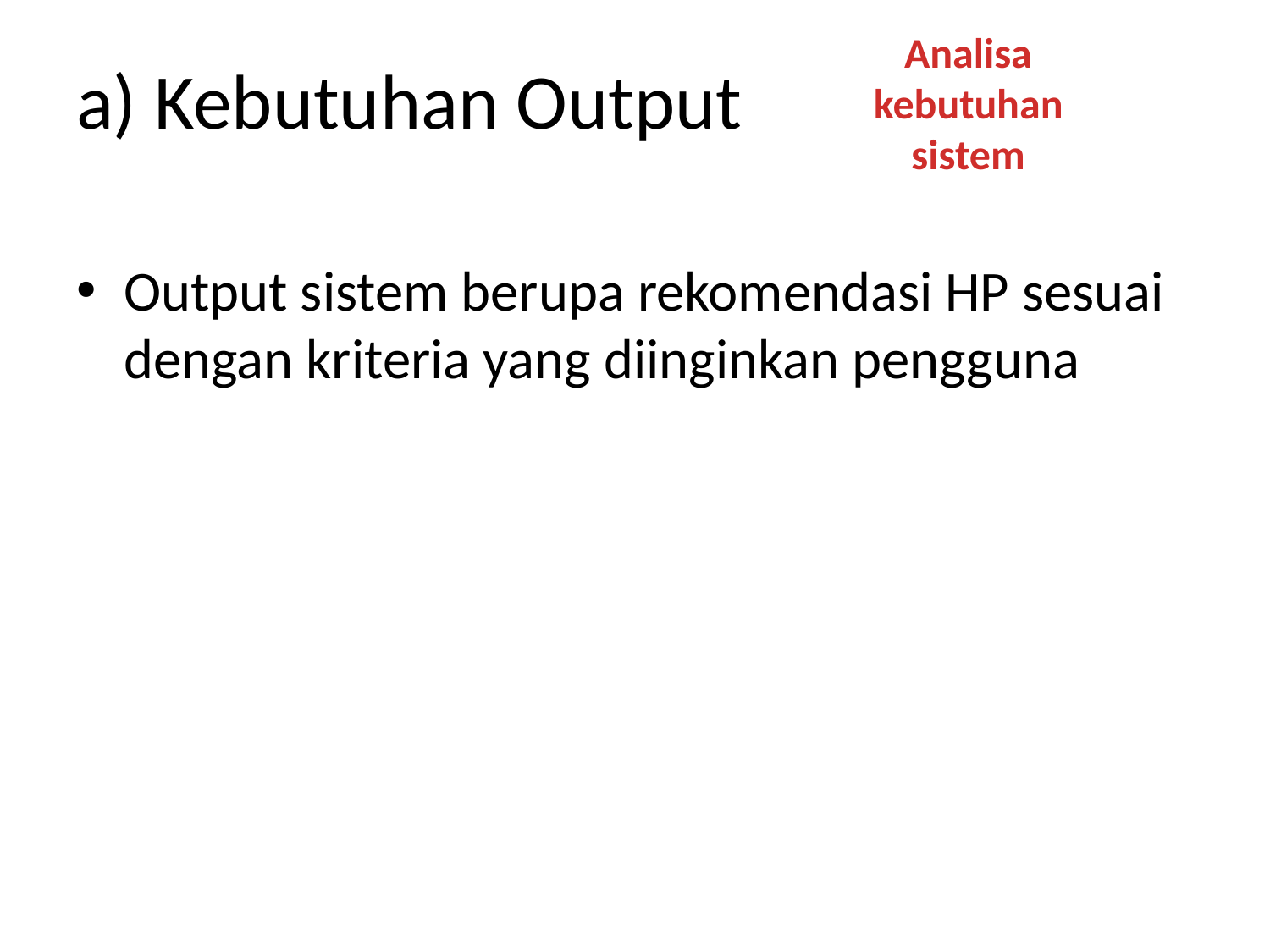

Analisa kebutuhan sistem
# a) Kebutuhan Output

Output sistem berupa rekomendasi HP sesuai dengan kriteria yang diinginkan pengguna